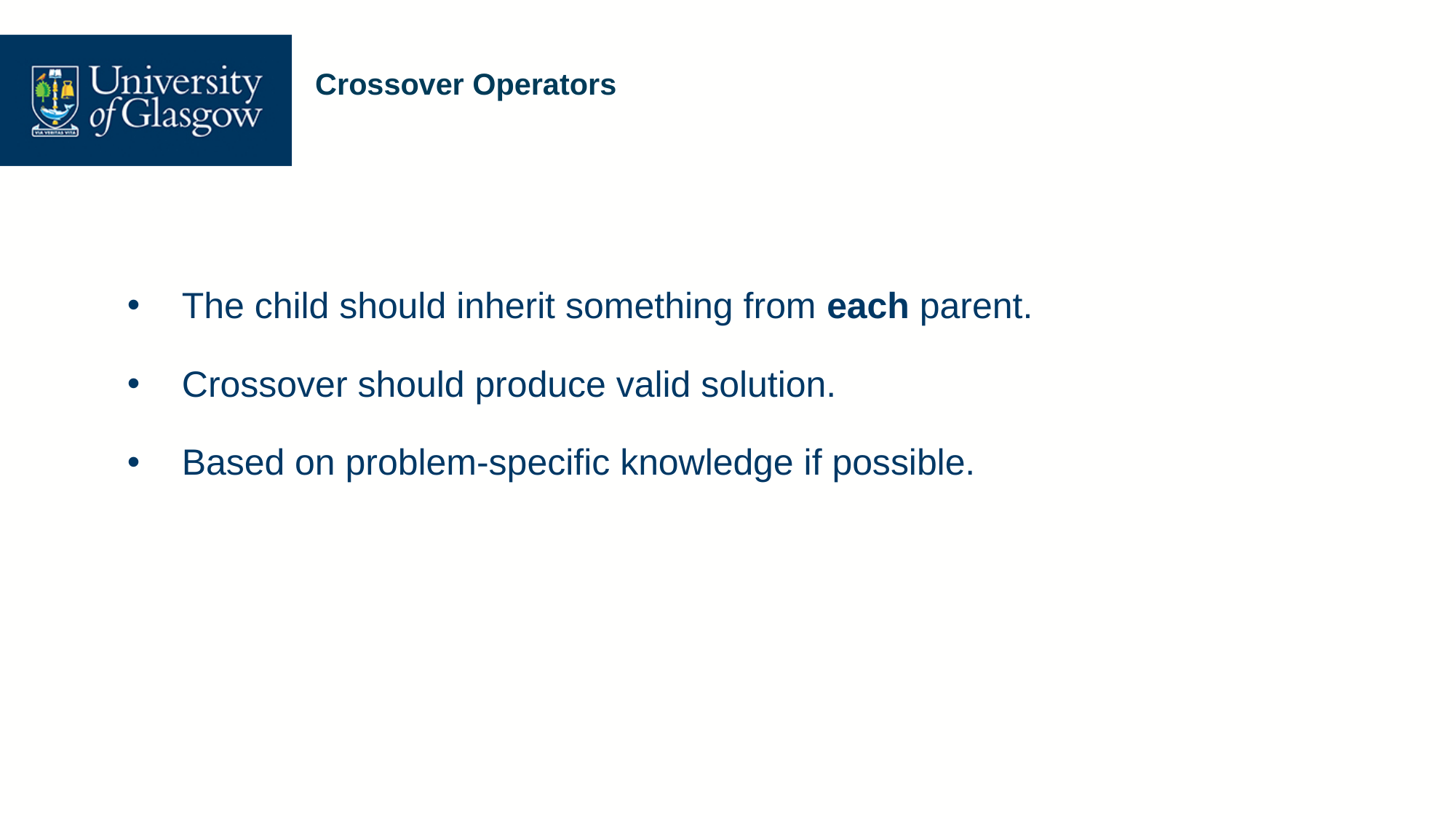

# Crossover Operators

The child should inherit something from each parent.

Crossover should produce valid solution.

Based on problem-specific knowledge if possible.